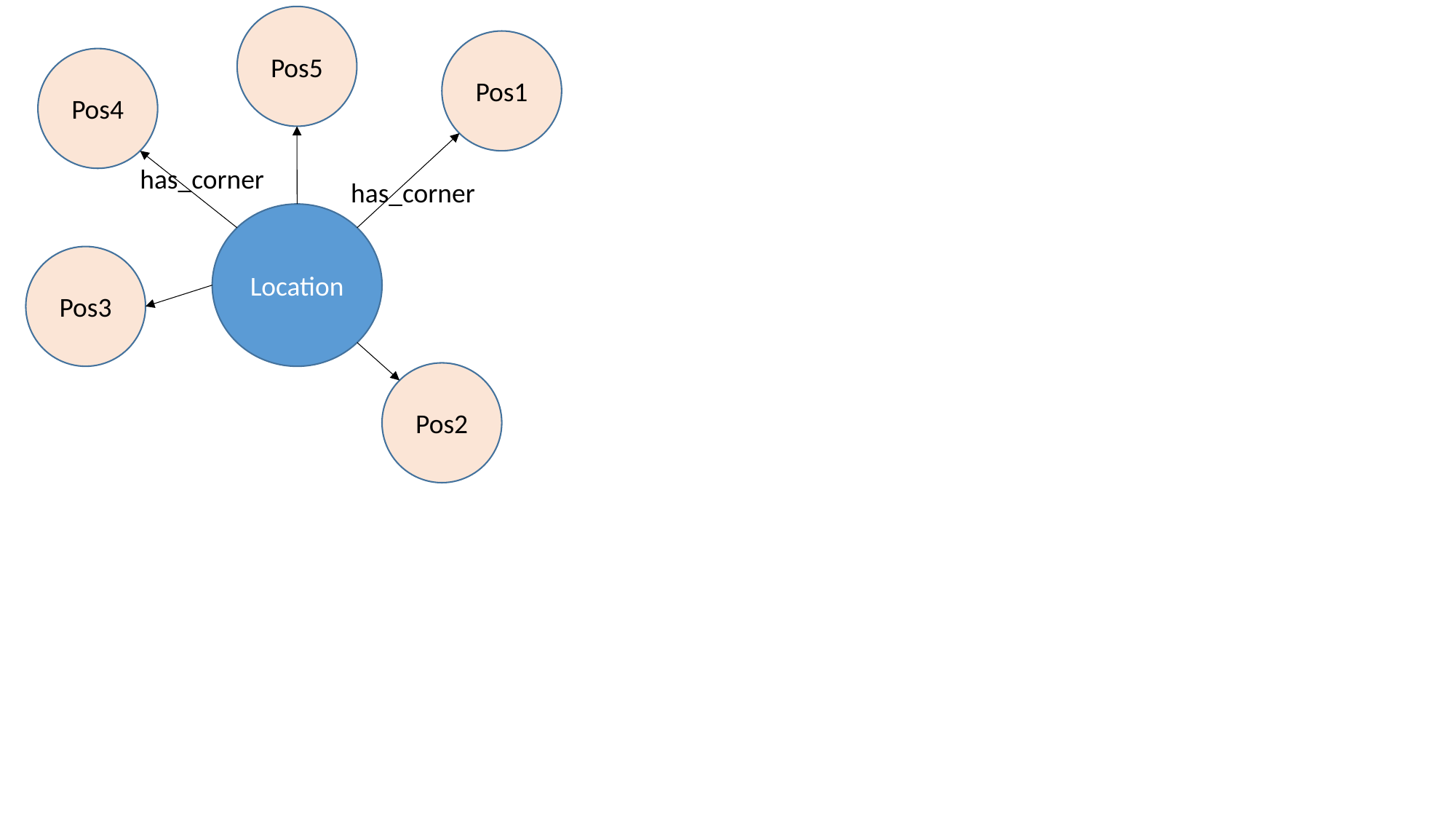

Pos5
Pos1
Pos4
has_corner
has_corner
Location
Pos3
Pos2